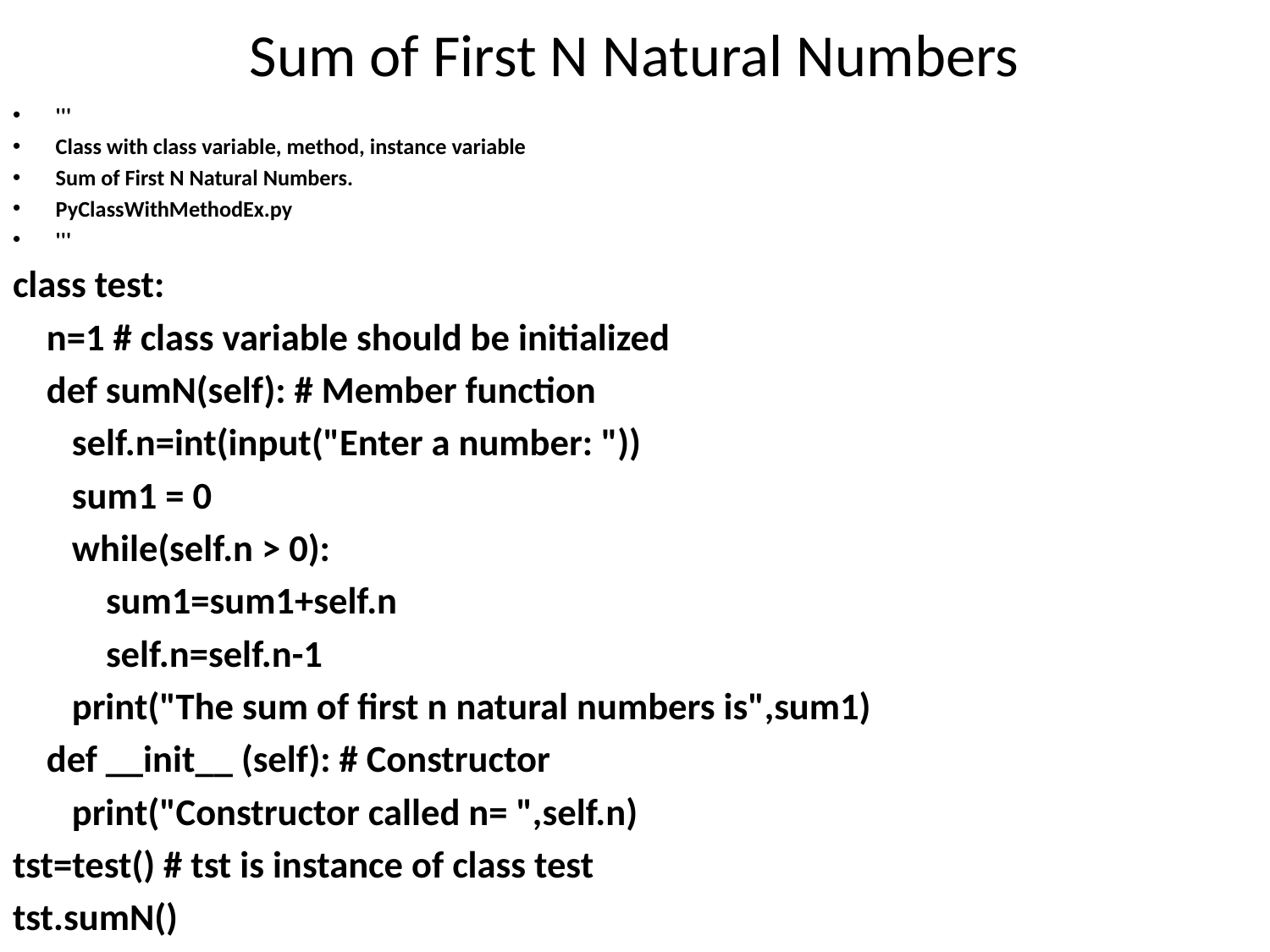

# Sum of First N Natural Numbers
'''
Class with class variable, method, instance variable
Sum of First N Natural Numbers.
PyClassWithMethodEx.py
'''
class test:
    n=1 # class variable should be initialized
    def sumN(self): # Member function
       self.n=int(input("Enter a number: "))
       sum1 = 0
       while(self.n > 0):
           sum1=sum1+self.n
           self.n=self.n-1
       print("The sum of first n natural numbers is",sum1)
    def __init__ (self): # Constructor
       print("Constructor called n= ",self.n)
tst=test() # tst is instance of class test
tst.sumN()